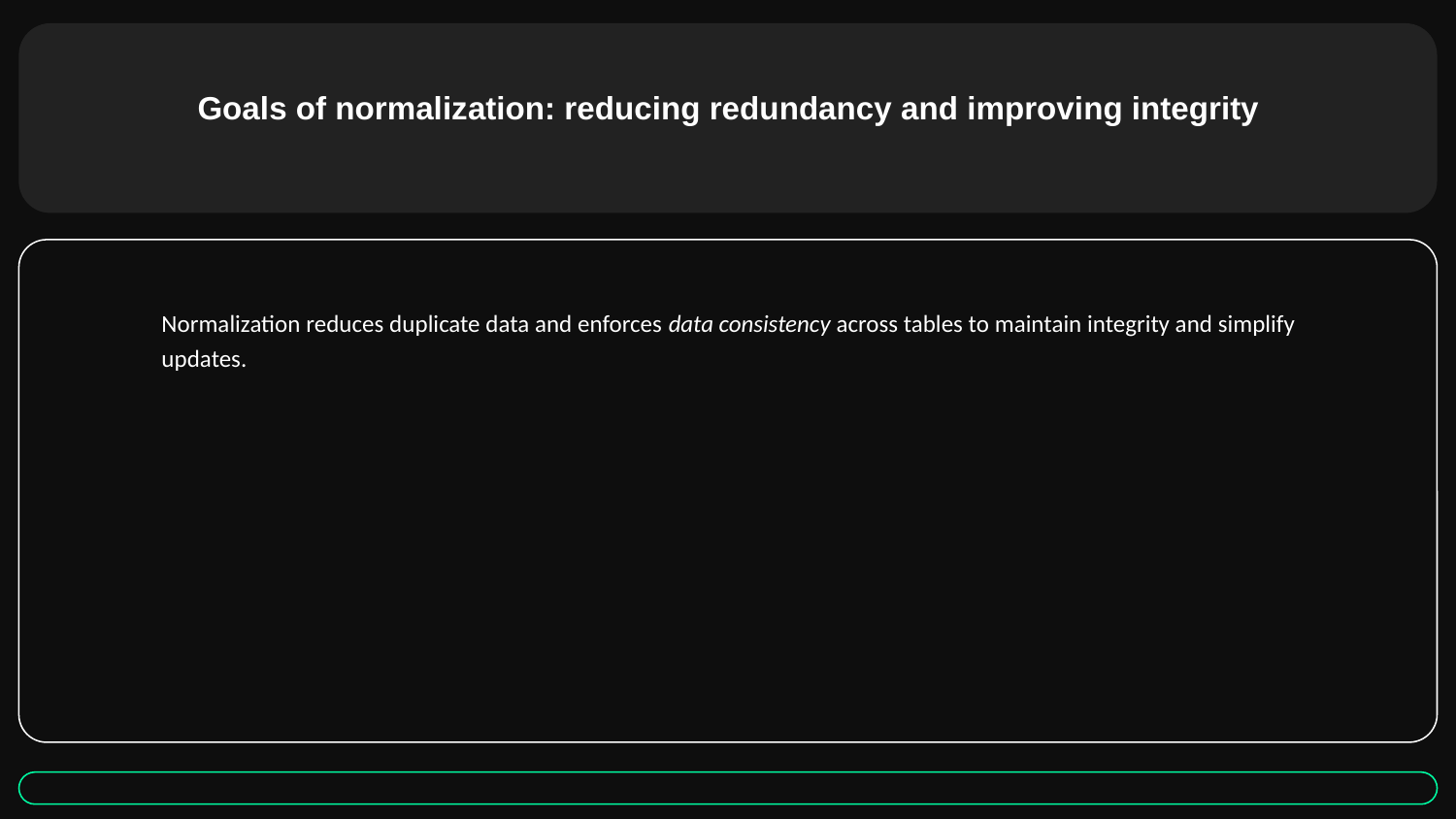

# Goals of normalization: reducing redundancy and improving integrity

Normalization reduces duplicate data and enforces data consistency across tables to maintain integrity and simplify updates.